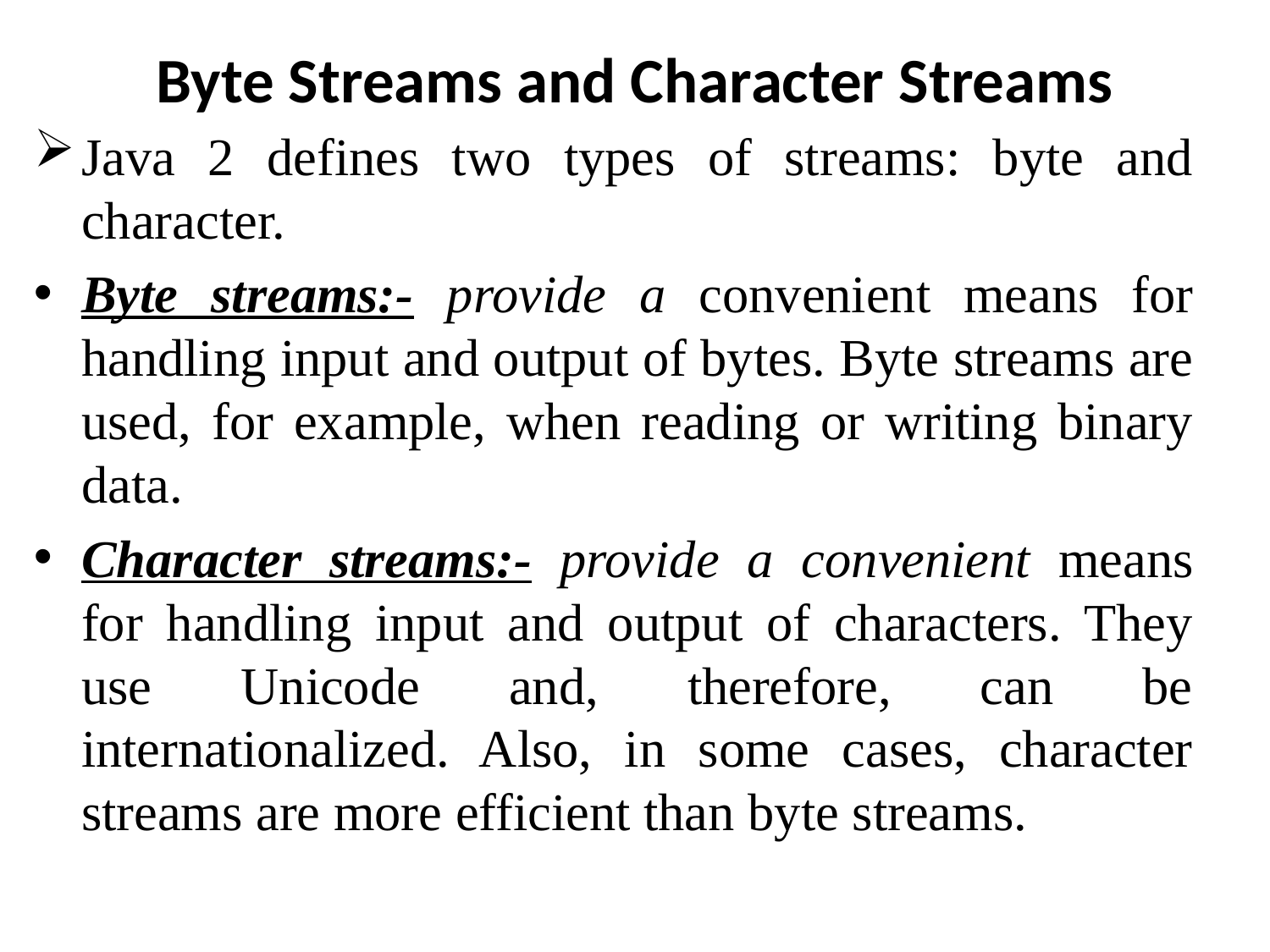

# Byte Streams and Character Streams
Java 2 defines two types of streams: byte and character.
Byte streams:- provide a convenient means for handling input and output of bytes. Byte streams are used, for example, when reading or writing binary data.
Character streams:- provide a convenient means for handling input and output of characters. They use Unicode and, therefore, can be internationalized. Also, in some cases, character streams are more efficient than byte streams.